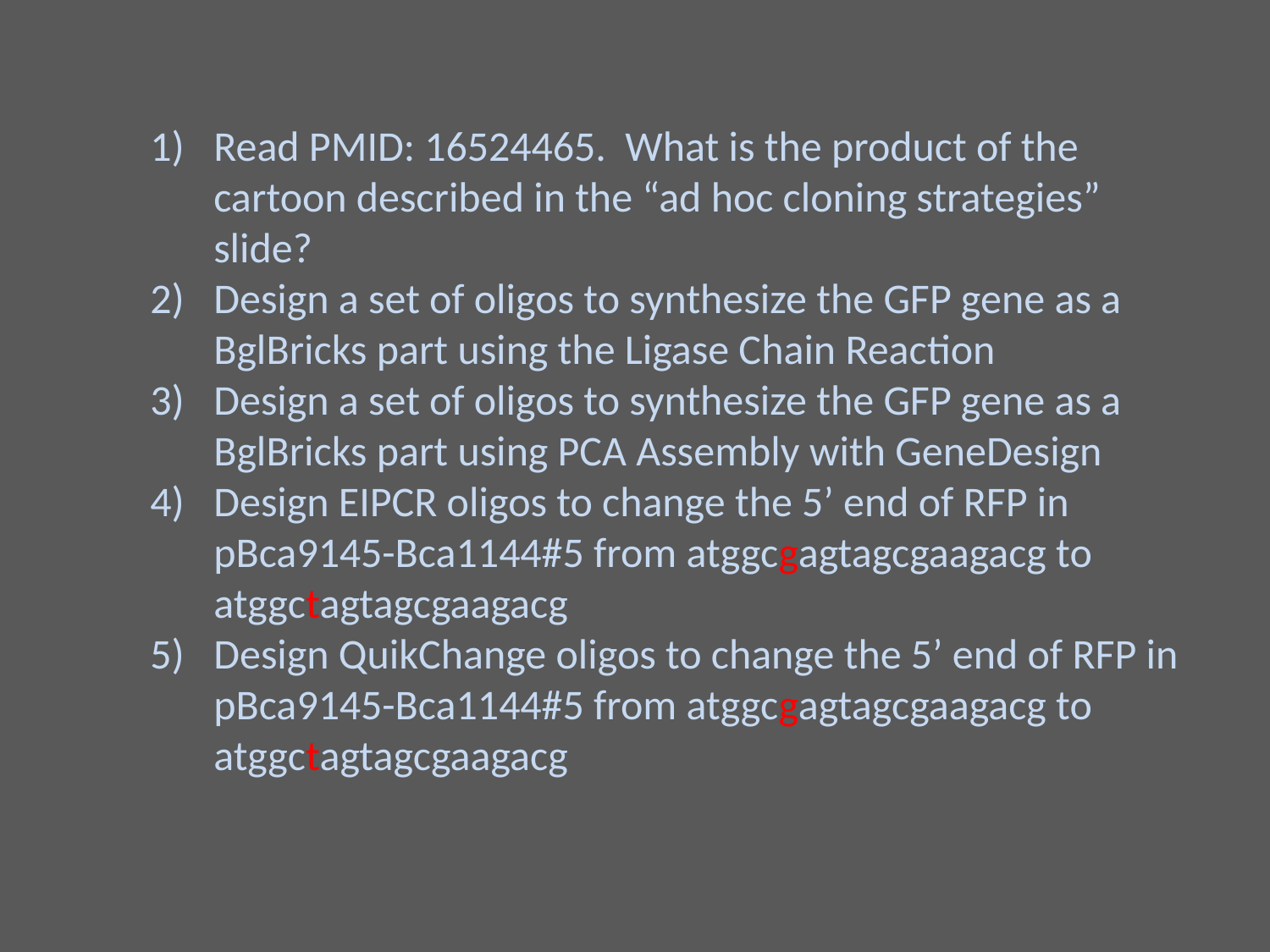

Read PMID: 16524465.  What is the product of the cartoon described in the “ad hoc cloning strategies” slide?
Design a set of oligos to synthesize the GFP gene as a BglBricks part using the Ligase Chain Reaction
Design a set of oligos to synthesize the GFP gene as a BglBricks part using PCA Assembly with GeneDesign
Design EIPCR oligos to change the 5’ end of RFP in pBca9145-Bca1144#5 from atggcgagtagcgaagacg to atggctagtagcgaagacg
Design QuikChange oligos to change the 5’ end of RFP in pBca9145-Bca1144#5 from atggcgagtagcgaagacg to atggctagtagcgaagacg